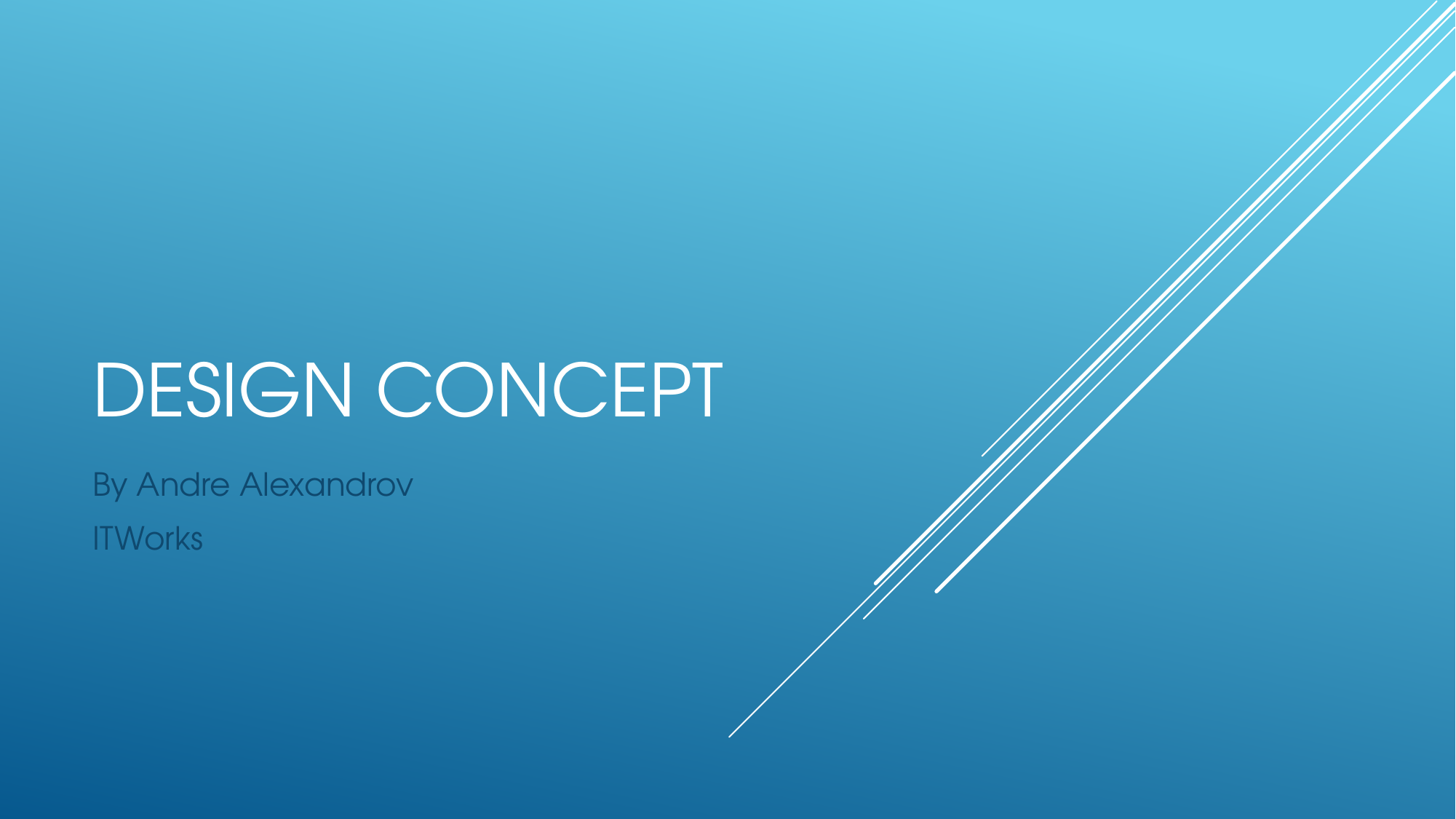

# Design Concept
By Andre Alexandrov
ITWorks